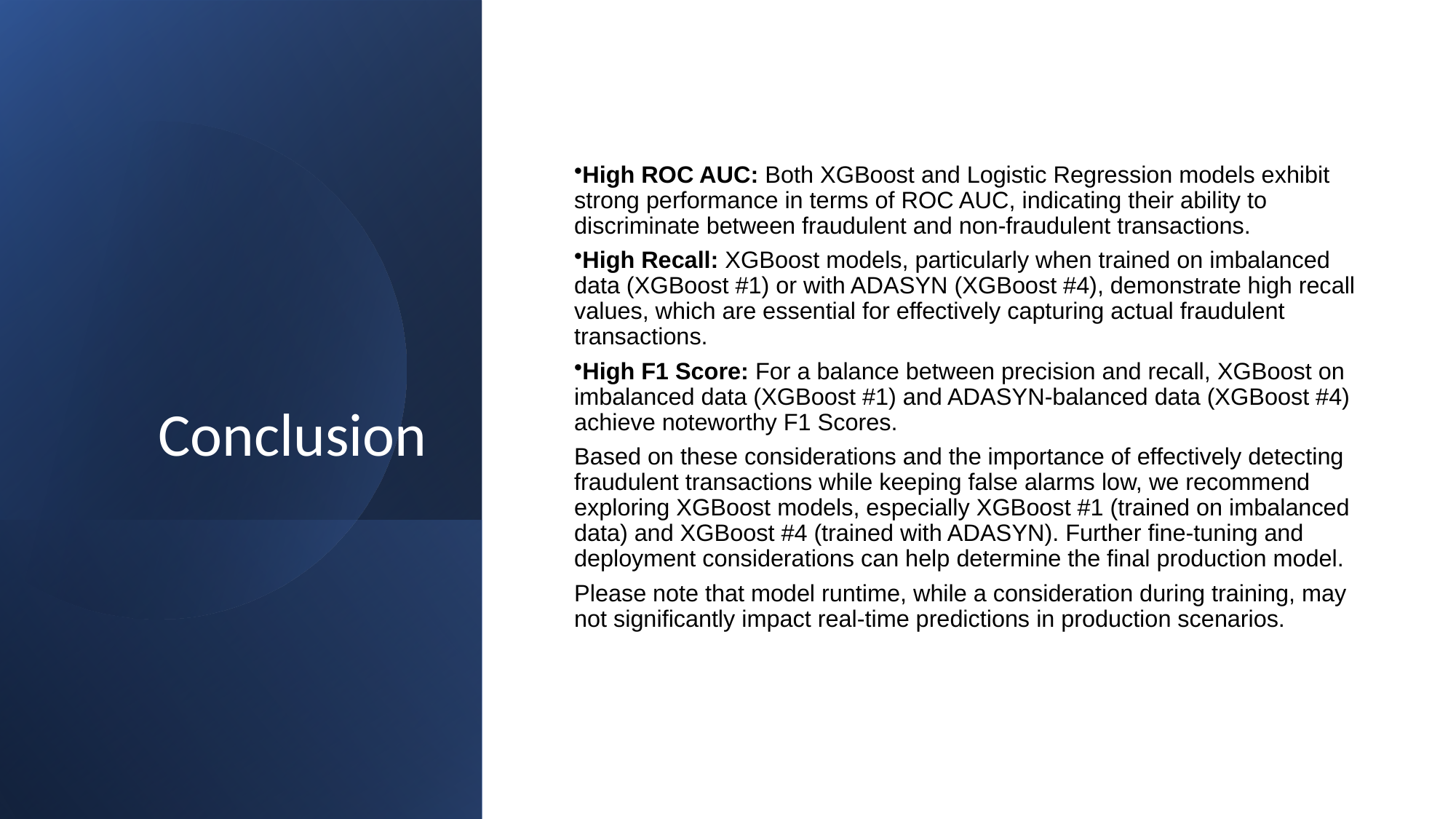

# Conclusion

High ROC AUC: Both XGBoost and Logistic Regression models exhibit strong performance in terms of ROC AUC, indicating their ability to discriminate between fraudulent and non-fraudulent transactions.
High Recall: XGBoost models, particularly when trained on imbalanced data (XGBoost #1) or with ADASYN (XGBoost #4), demonstrate high recall values, which are essential for effectively capturing actual fraudulent transactions.
High F1 Score: For a balance between precision and recall, XGBoost on imbalanced data (XGBoost #1) and ADASYN-balanced data (XGBoost #4) achieve noteworthy F1 Scores.
Based on these considerations and the importance of effectively detecting fraudulent transactions while keeping false alarms low, we recommend exploring XGBoost models, especially XGBoost #1 (trained on imbalanced data) and XGBoost #4 (trained with ADASYN). Further fine-tuning and deployment considerations can help determine the final production model.
Please note that model runtime, while a consideration during training, may not significantly impact real-time predictions in production scenarios.